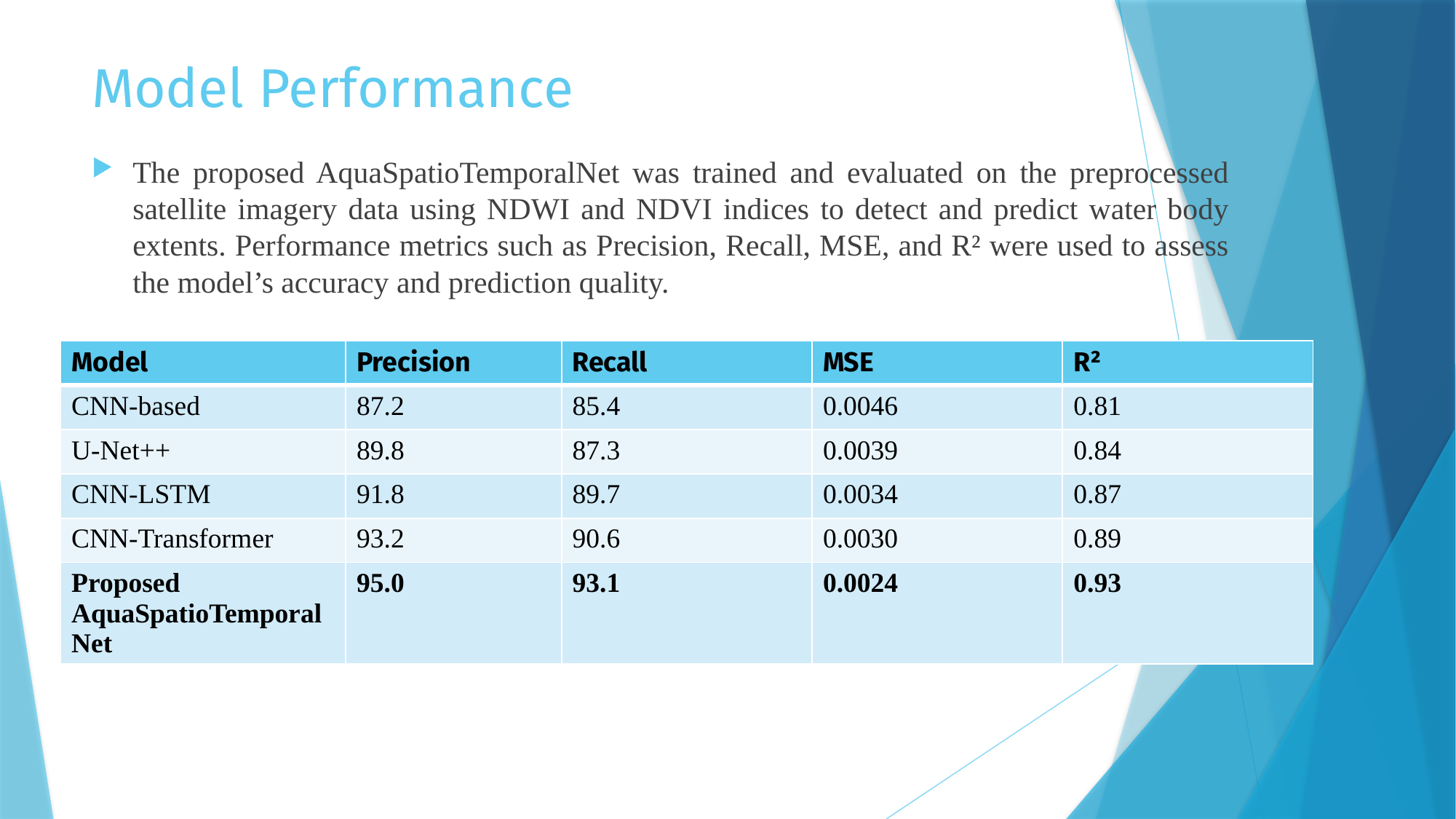

# Model Performance
The proposed AquaSpatioTemporalNet was trained and evaluated on the preprocessed satellite imagery data using NDWI and NDVI indices to detect and predict water body extents. Performance metrics such as Precision, Recall, MSE, and R² were used to assess the model’s accuracy and prediction quality.
| Model | Precision | Recall | MSE | R² |
| --- | --- | --- | --- | --- |
| CNN-based | 87.2 | 85.4 | 0.0046 | 0.81 |
| U-Net++ | 89.8 | 87.3 | 0.0039 | 0.84 |
| CNN-LSTM | 91.8 | 89.7 | 0.0034 | 0.87 |
| CNN-Transformer | 93.2 | 90.6 | 0.0030 | 0.89 |
| Proposed AquaSpatioTemporalNet | 95.0 | 93.1 | 0.0024 | 0.93 |